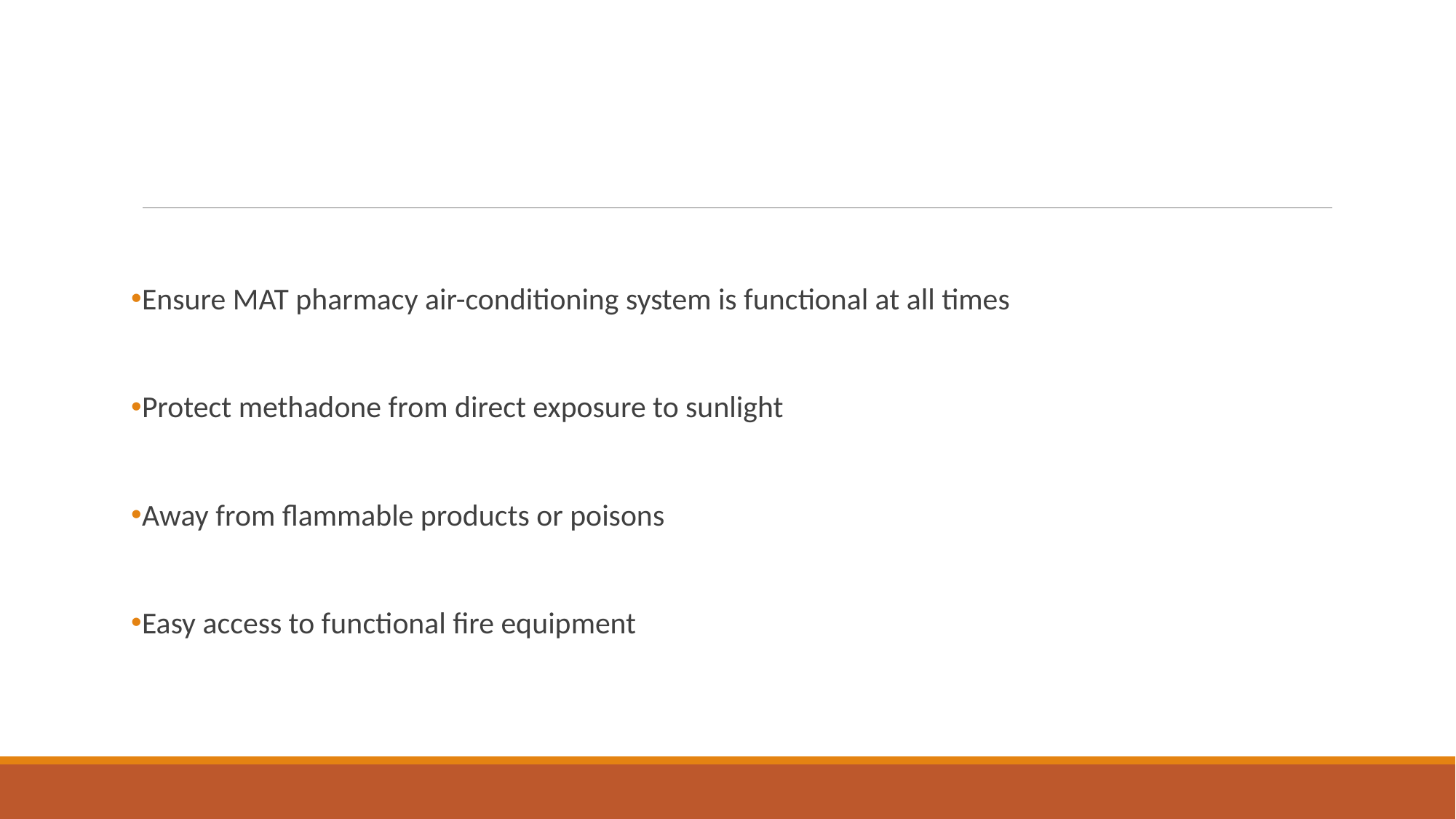

#

Ensure MAT pharmacy air-conditioning system is functional at all times

Protect methadone from direct exposure to sunlight

Away from flammable products or poisons

Easy access to functional fire equipment